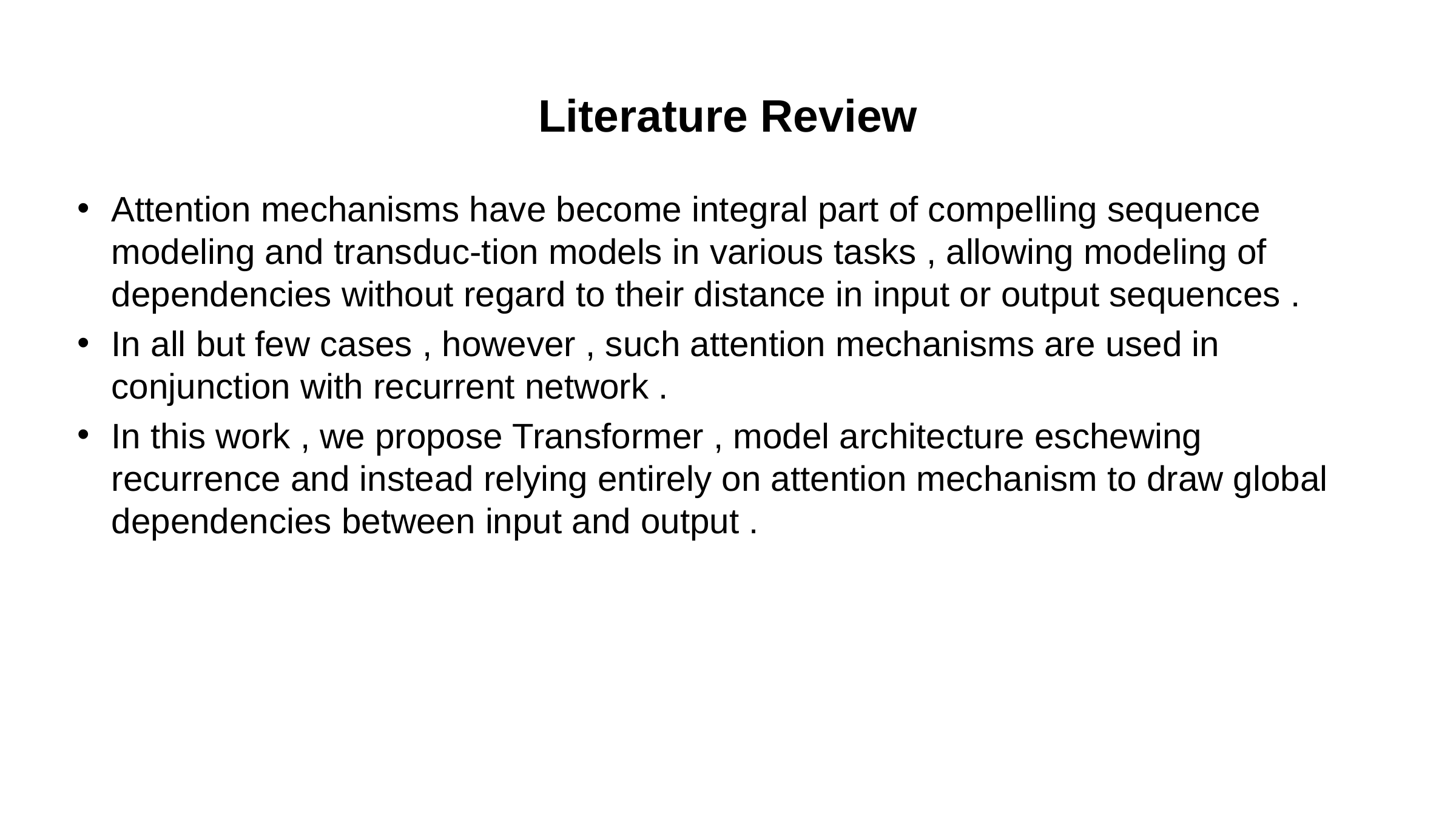

# Literature Review
Attention mechanisms have become integral part of compelling sequence modeling and transduc-tion models in various tasks , allowing modeling of dependencies without regard to their distance in input or output sequences .
In all but few cases , however , such attention mechanisms are used in conjunction with recurrent network .
In this work , we propose Transformer , model architecture eschewing recurrence and instead relying entirely on attention mechanism to draw global dependencies between input and output .